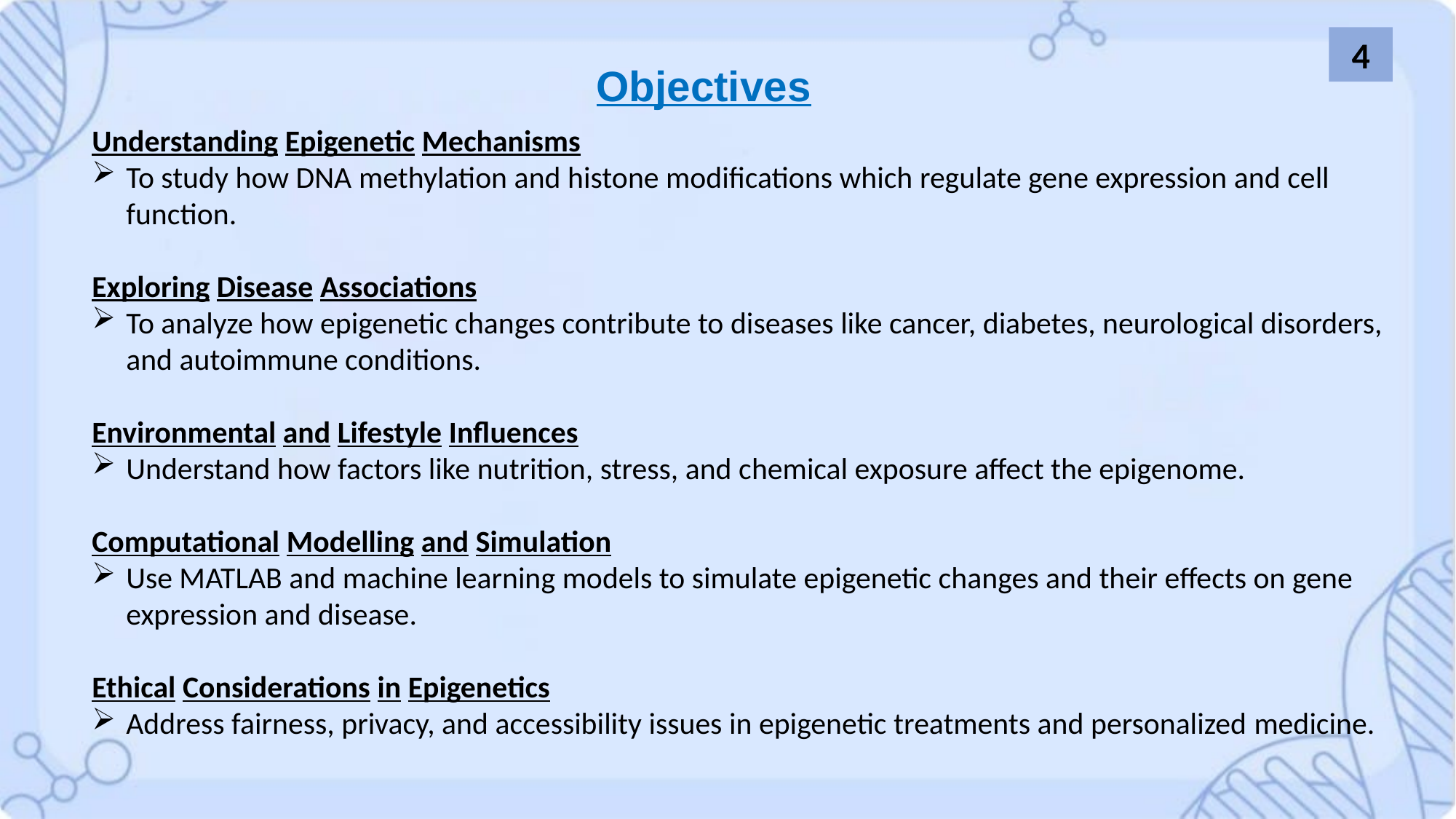

4
Objectives
Understanding Epigenetic Mechanisms
To study how DNA methylation and histone modifications which regulate gene expression and cell function.

Exploring Disease Associations
To analyze how epigenetic changes contribute to diseases like cancer, diabetes, neurological disorders, and autoimmune conditions.

Environmental and Lifestyle Influences
Understand how factors like nutrition, stress, and chemical exposure affect the epigenome.

Computational Modelling and Simulation
Use MATLAB and machine learning models to simulate epigenetic changes and their effects on gene expression and disease.

Ethical Considerations in Epigenetics
Address fairness, privacy, and accessibility issues in epigenetic treatments and personalized medicine.